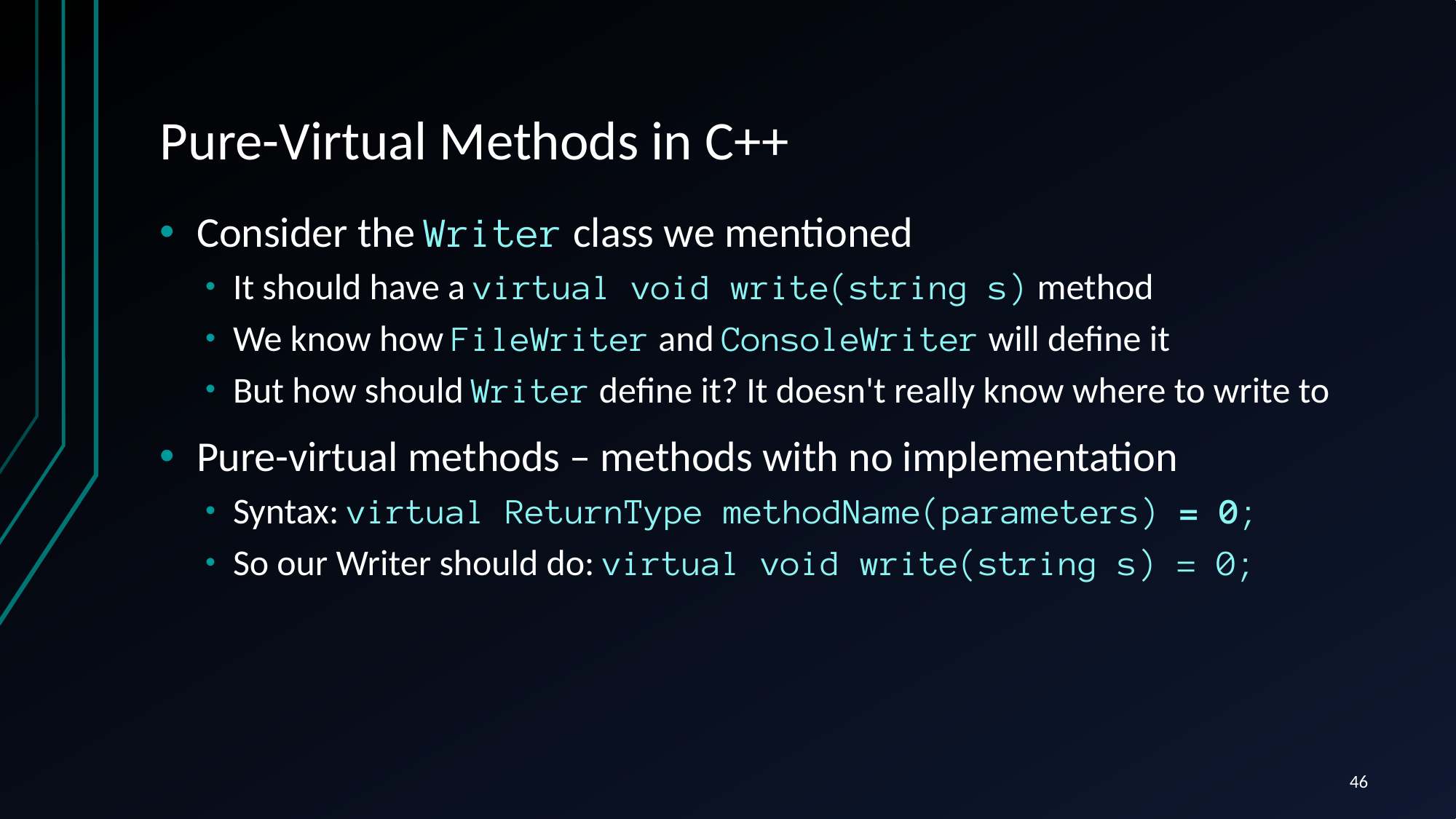

# Pure-Virtual Methods in C++
Consider the Writer class we mentioned
It should have a virtual void write(string s) method
We know how FileWriter and ConsoleWriter will define it
But how should Writer define it? It doesn't really know where to write to
Pure-virtual methods – methods with no implementation
Syntax: virtual ReturnType methodName(parameters) = 0;
So our Writer should do: virtual void write(string s) = 0;
46